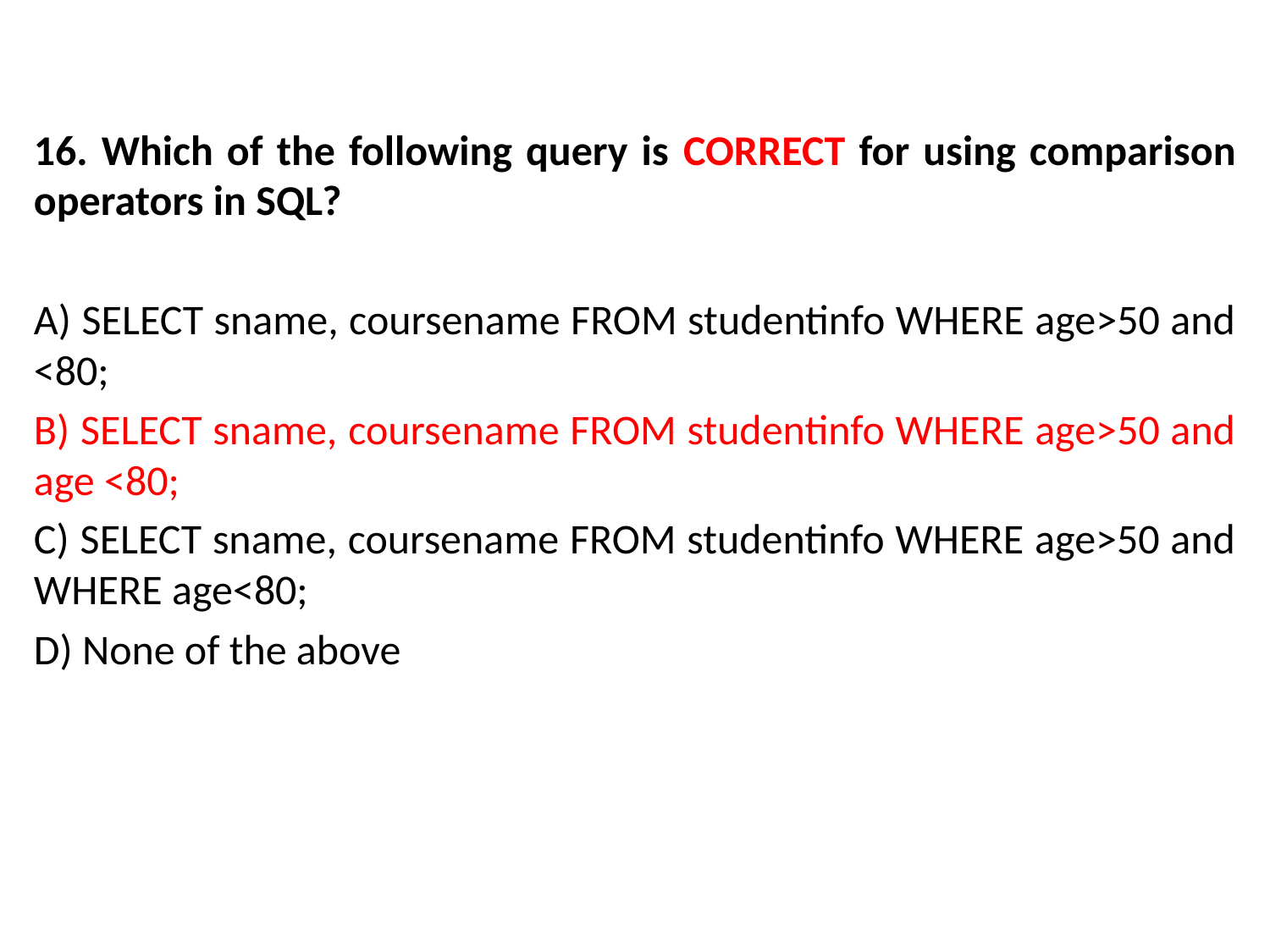

16. Which of the following query is CORRECT for using comparison operators in SQL?

A) SELECT sname, coursename FROM studentinfo WHERE age>50 and <80;
B) SELECT sname, coursename FROM studentinfo WHERE age>50 and age <80;
C) SELECT sname, coursename FROM studentinfo WHERE age>50 and WHERE age<80;
D) None of the above